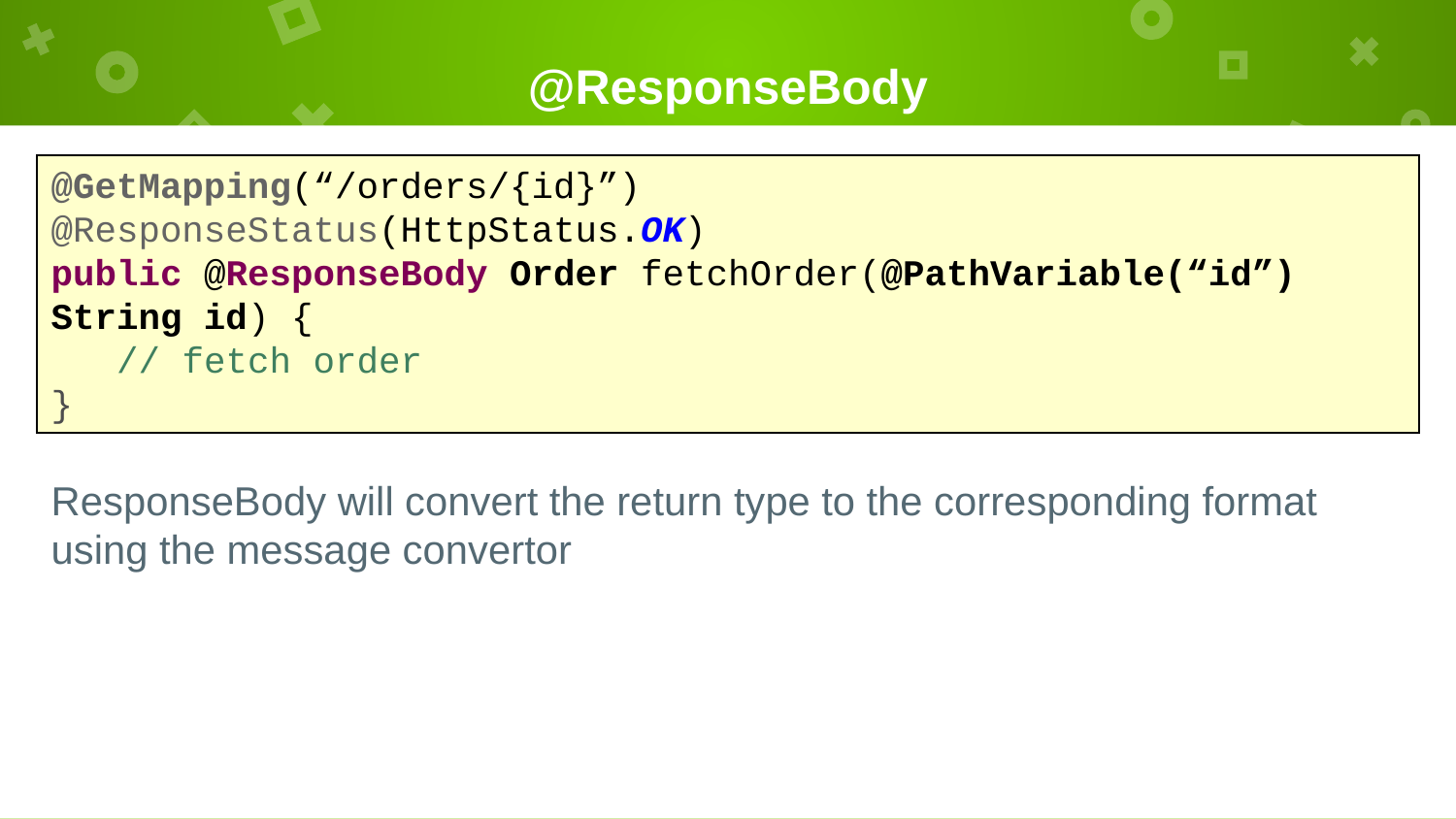

# @ResponseBody
@GetMapping(“/orders/{id}”)
@ResponseStatus(HttpStatus.OK)
public @ResponseBody Order fetchOrder(@PathVariable(“id”) String id) {
   // fetch order
}
ResponseBody will convert the return type to the corresponding format using the message convertor